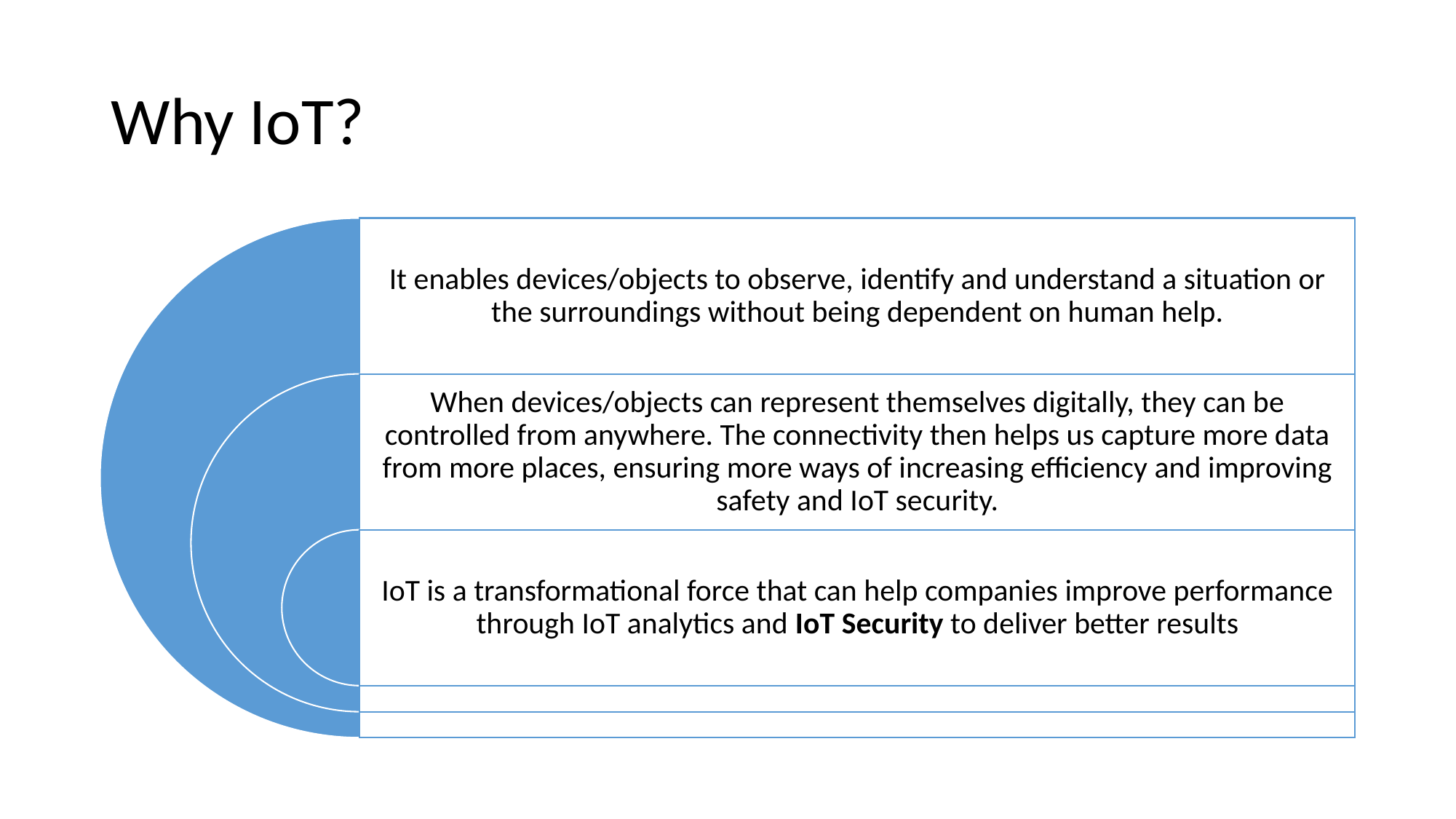

# Why IoT?
It enables devices/objects to observe, identify and understand a situation or the surroundings without being dependent on human help.
When devices/objects can represent themselves digitally, they can be controlled from anywhere. The connectivity then helps us capture more data from more places, ensuring more ways of increasing efficiency and improving safety and IoT security.
IoT is a transformational force that can help companies improve performance through IoT analytics and IoT Security to deliver better results